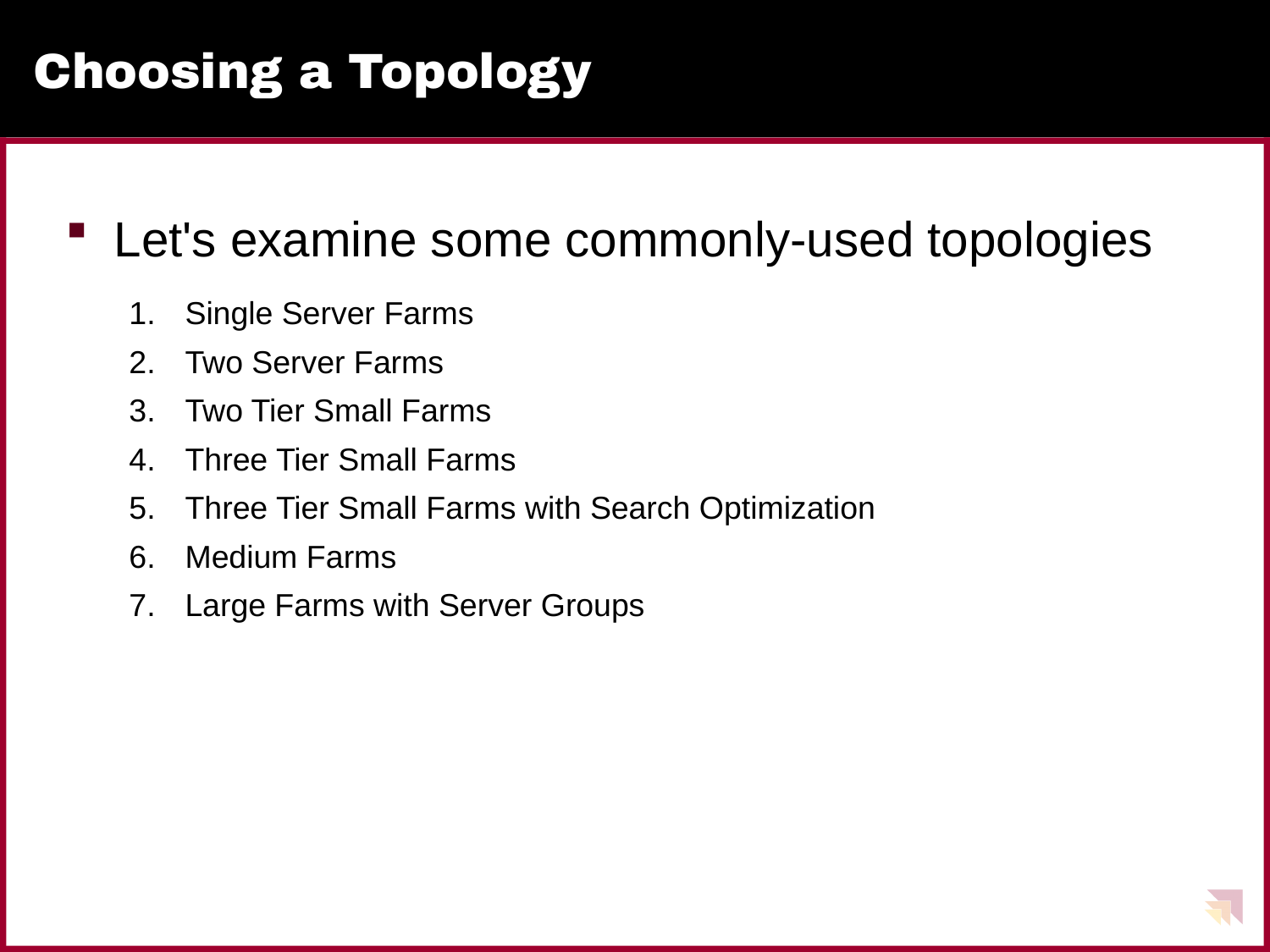

# Choosing a Topology
Let's examine some commonly-used topologies
Single Server Farms
Two Server Farms
Two Tier Small Farms
Three Tier Small Farms
Three Tier Small Farms with Search Optimization
Medium Farms
Large Farms with Server Groups